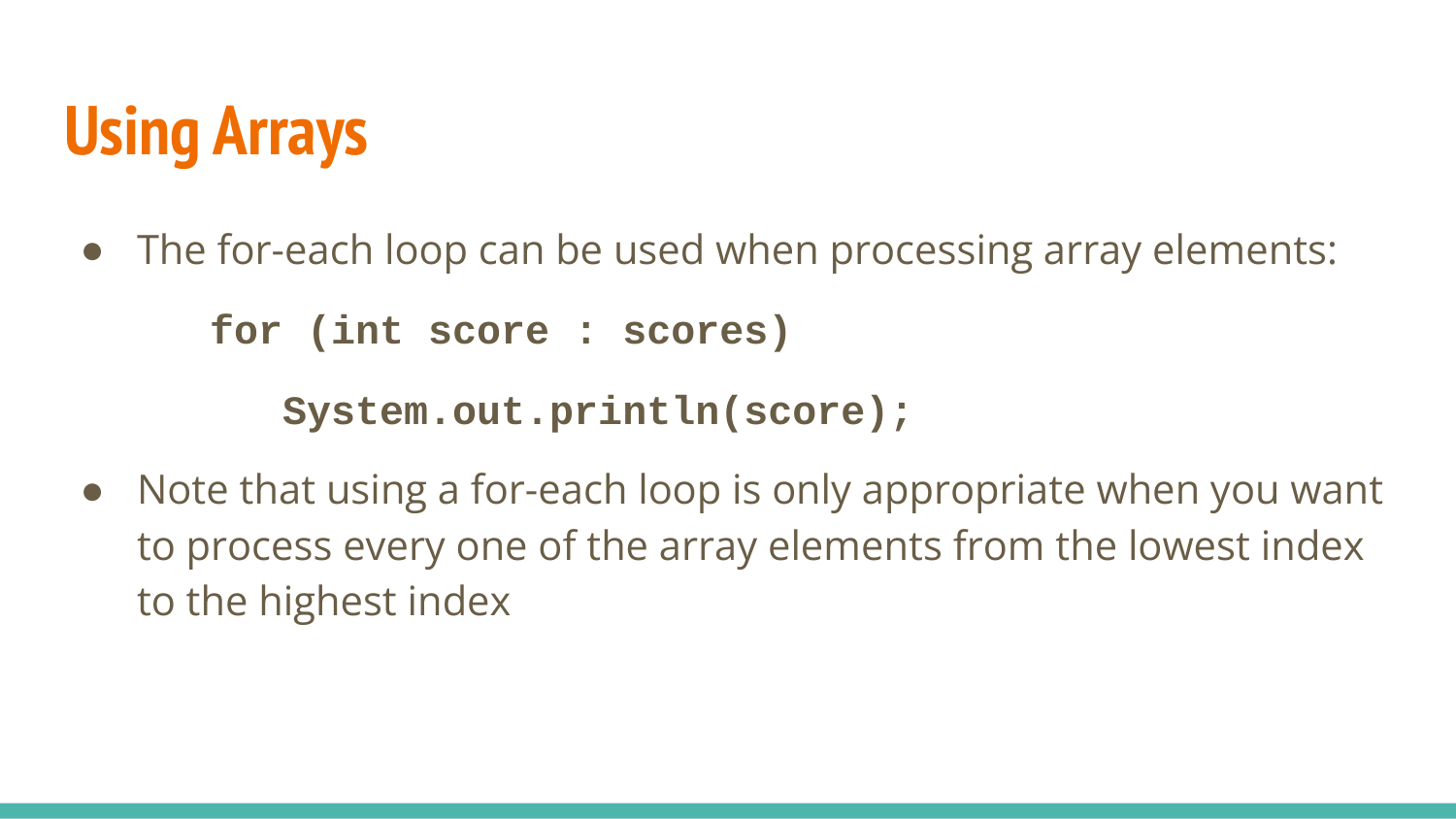

# Using Arrays
The for-each loop can be used when processing array elements:
	for (int score : scores)
	   System.out.println(score);
Note that using a for-each loop is only appropriate when you want to process every one of the array elements from the lowest index to the highest index